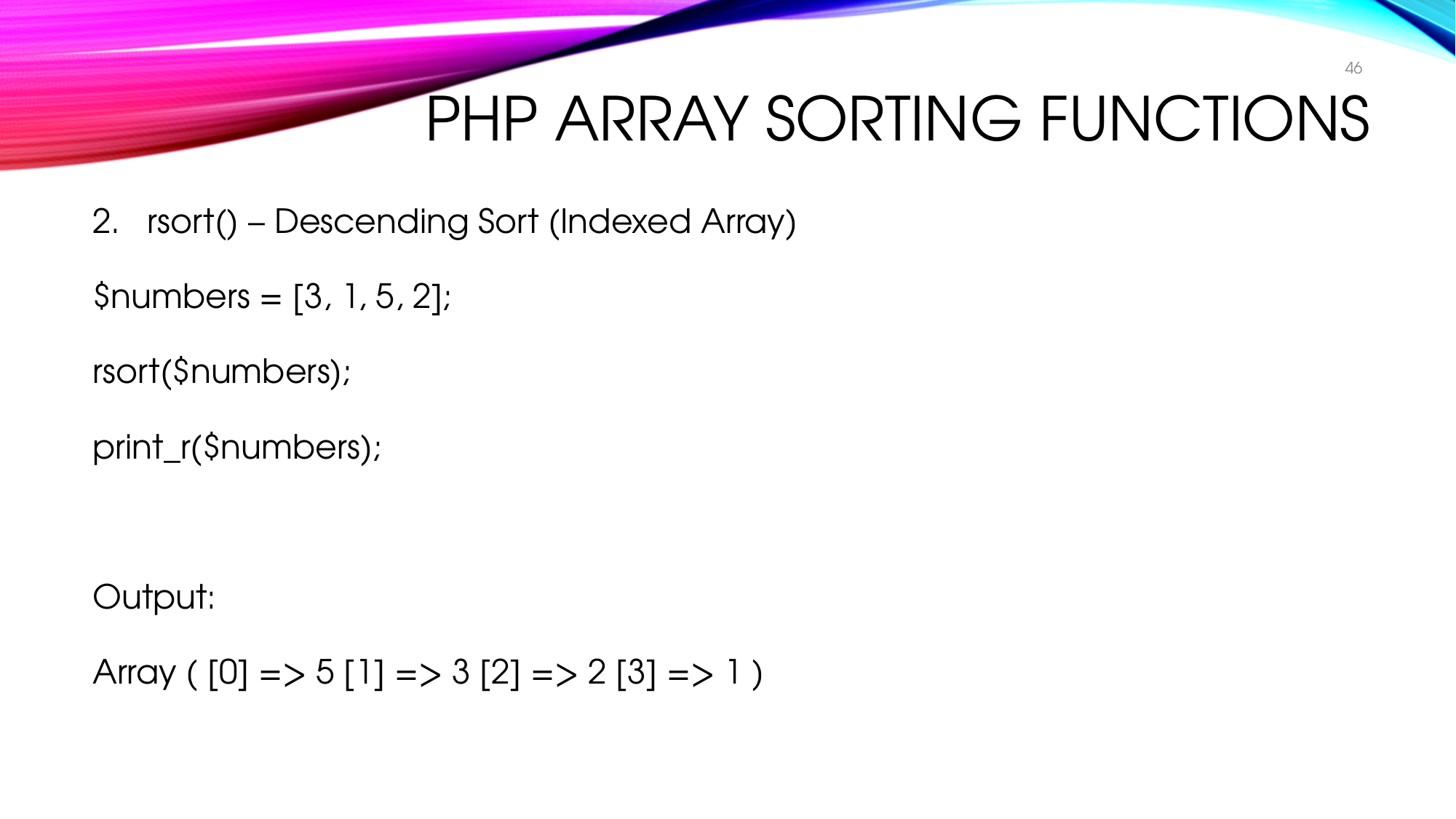

46
# PHP Array Sorting Functions
rsort() – Descending Sort (Indexed Array)
$numbers = [3, 1, 5, 2];
rsort($numbers);
print_r($numbers);

Output:
Array ( [0] => 5 [1] => 3 [2] => 2 [3] => 1 )